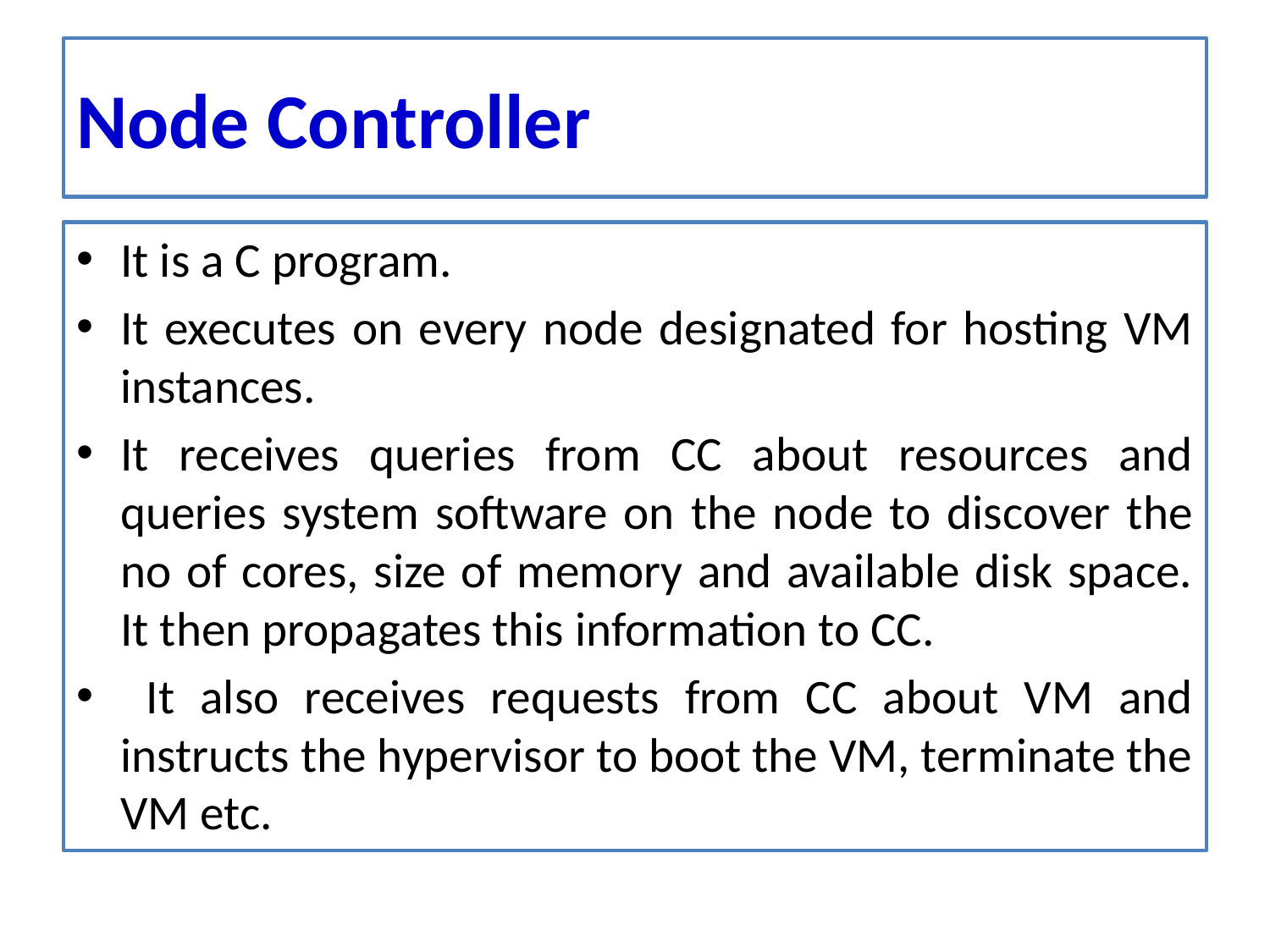

# Node Controller
It is a C program.
It executes on every node designated for hosting VM instances.
It receives queries from CC about resources and queries system software on the node to discover the no of cores, size of memory and available disk space. It then propagates this information to CC.
 It also receives requests from CC about VM and instructs the hypervisor to boot the VM, terminate the VM etc.